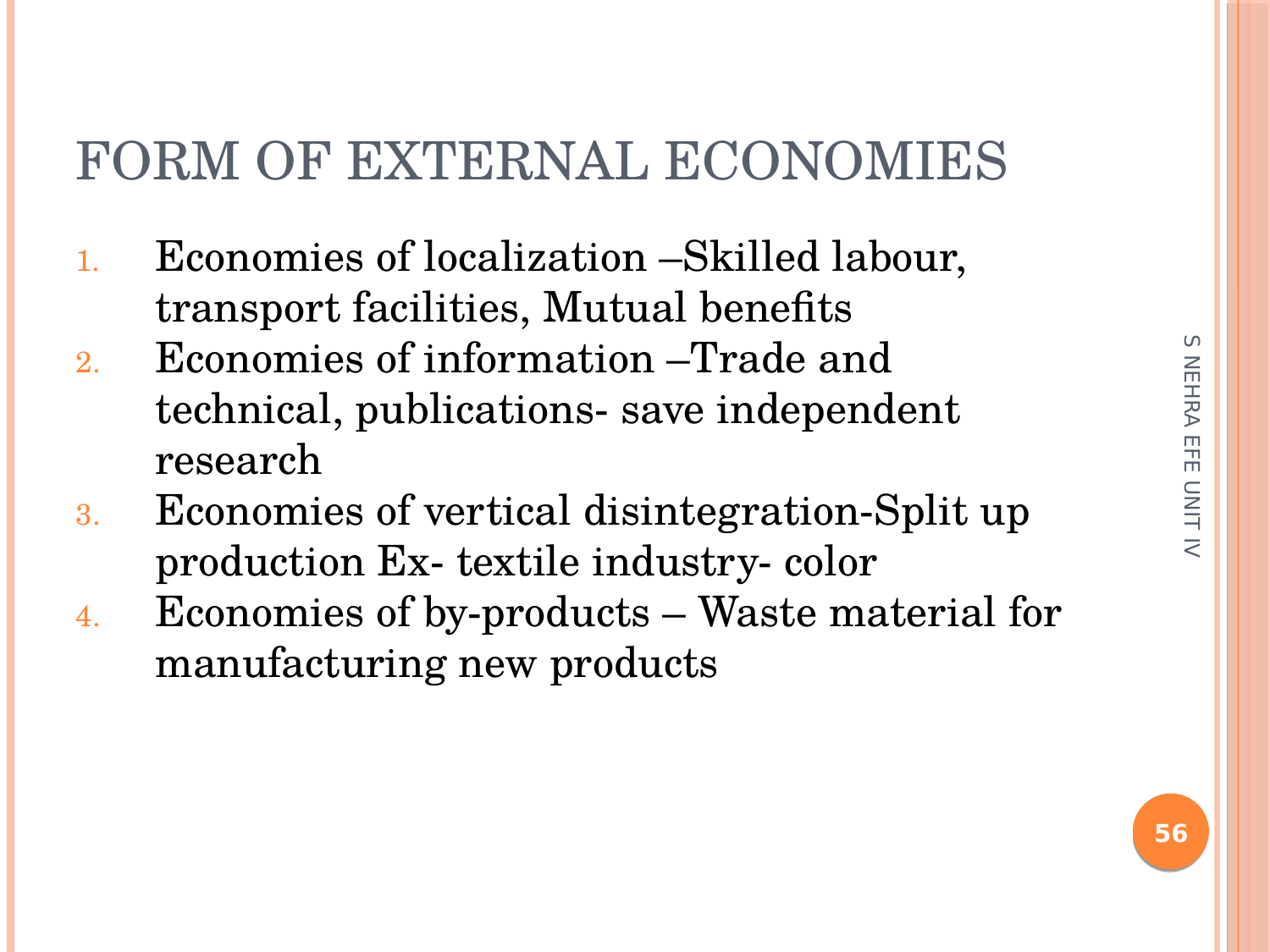

Form of External Economies
Economies of localization –Skilled labour, transport facilities, Mutual benefits
Economies of information –Trade and technical, publications- save independent research
Economies of vertical disintegration-Split up production Ex- textile industry- color
Economies of by-products – Waste material for manufacturing new products
S NEHRA EFE UNIT IV
56